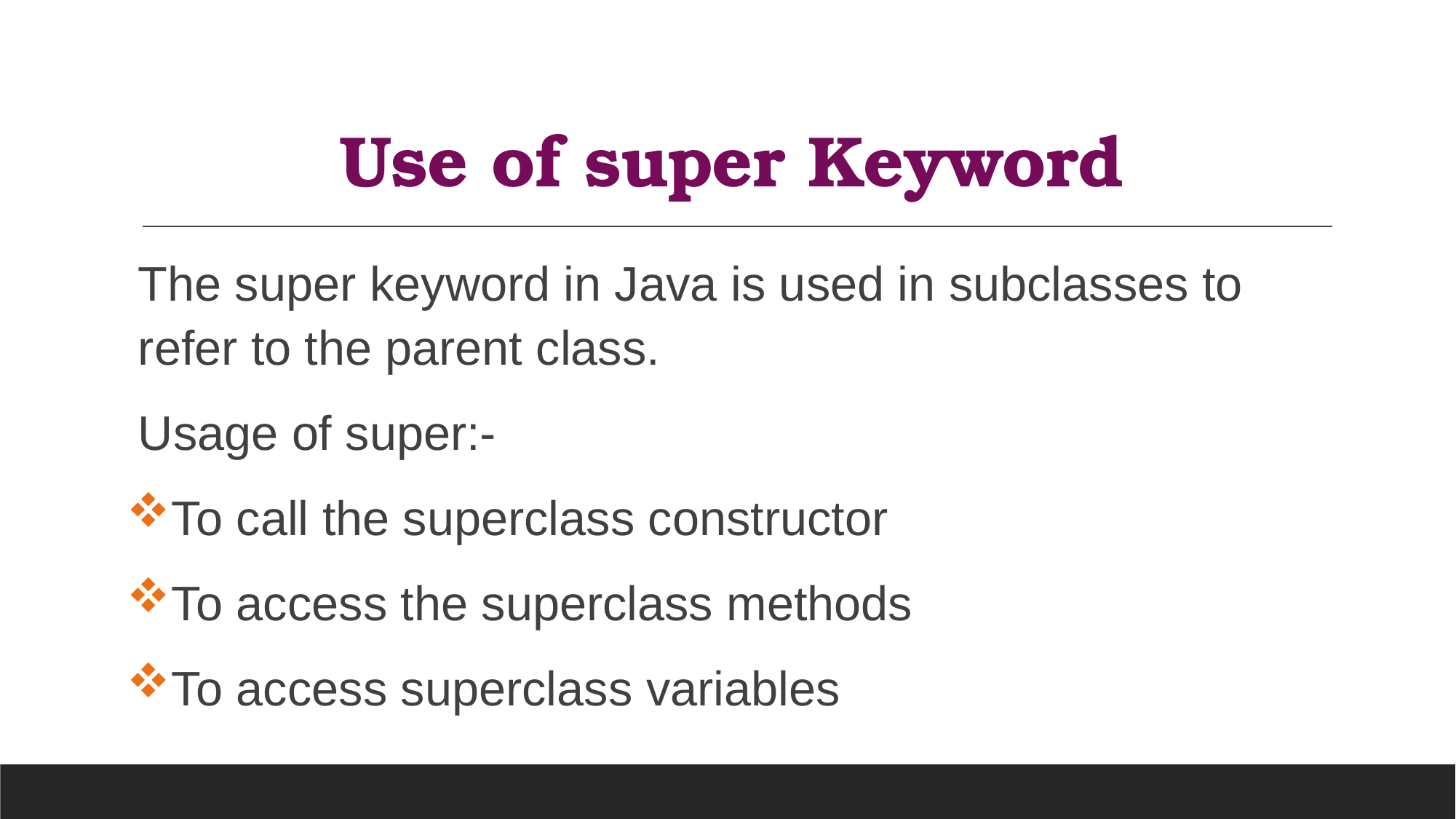

# Use of super Keyword
The super keyword in Java is used in subclasses to refer to the parent class.
Usage of super:-
To call the superclass constructor
To access the superclass methods
To access superclass variables